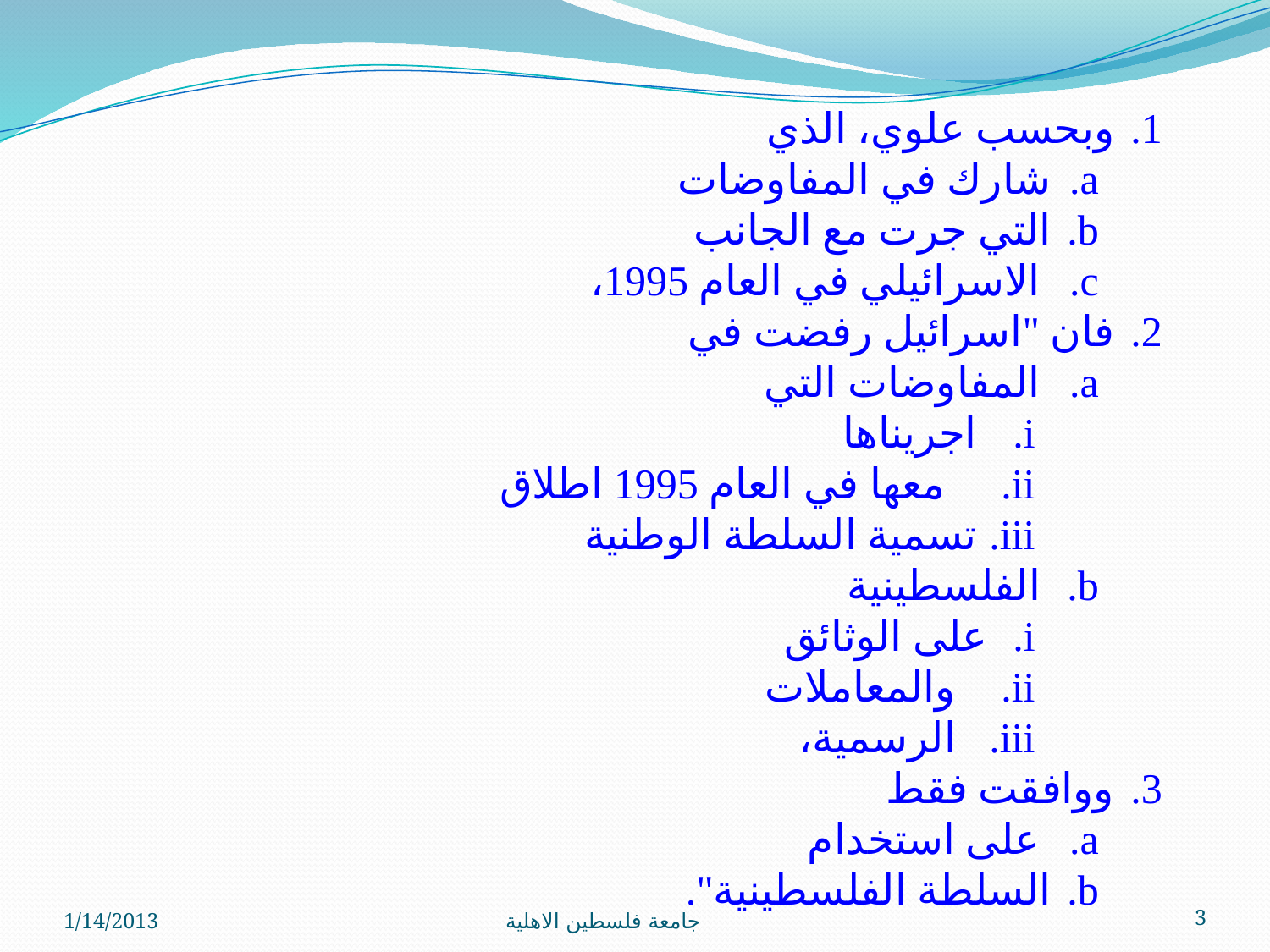

وبحسب علوي، الذي
شارك في المفاوضات
التي جرت مع الجانب
 الاسرائيلي في العام 1995،
فان "اسرائيل رفضت في
 المفاوضات التي
 اجريناها
 معها في العام 1995 اطلاق
 تسمية السلطة الوطنية
 الفلسطينية
على الوثائق
والمعاملات
الرسمية،
ووافقت فقط
 على استخدام
السلطة الفلسطينية".

1/14/2013
جامعة فلسطين الاهلية
3